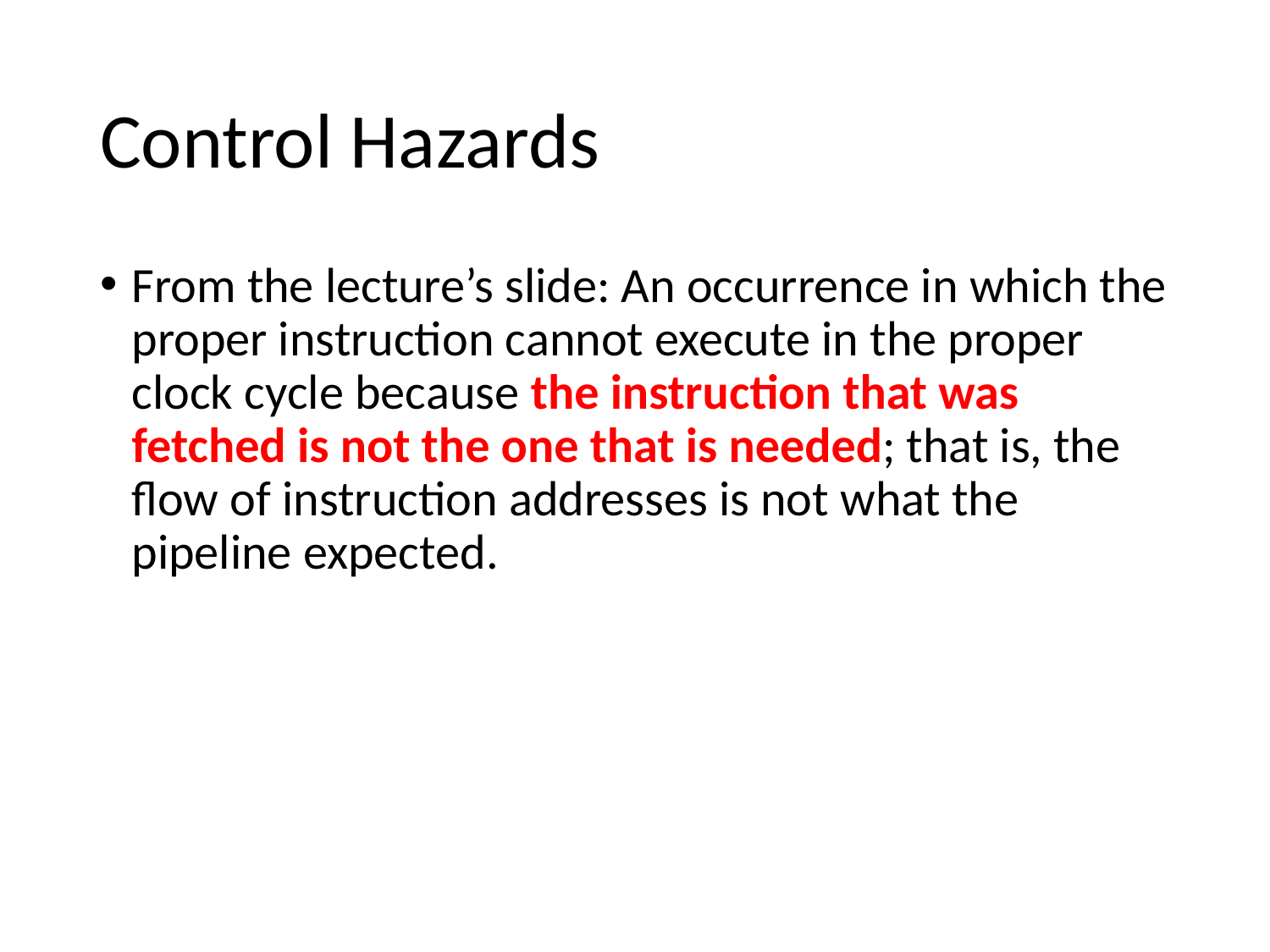

# Control Hazards
From the lecture’s slide: An occurrence in which the proper instruction cannot execute in the proper clock cycle because the instruction that was fetched is not the one that is needed; that is, the flow of instruction addresses is not what the pipeline expected.